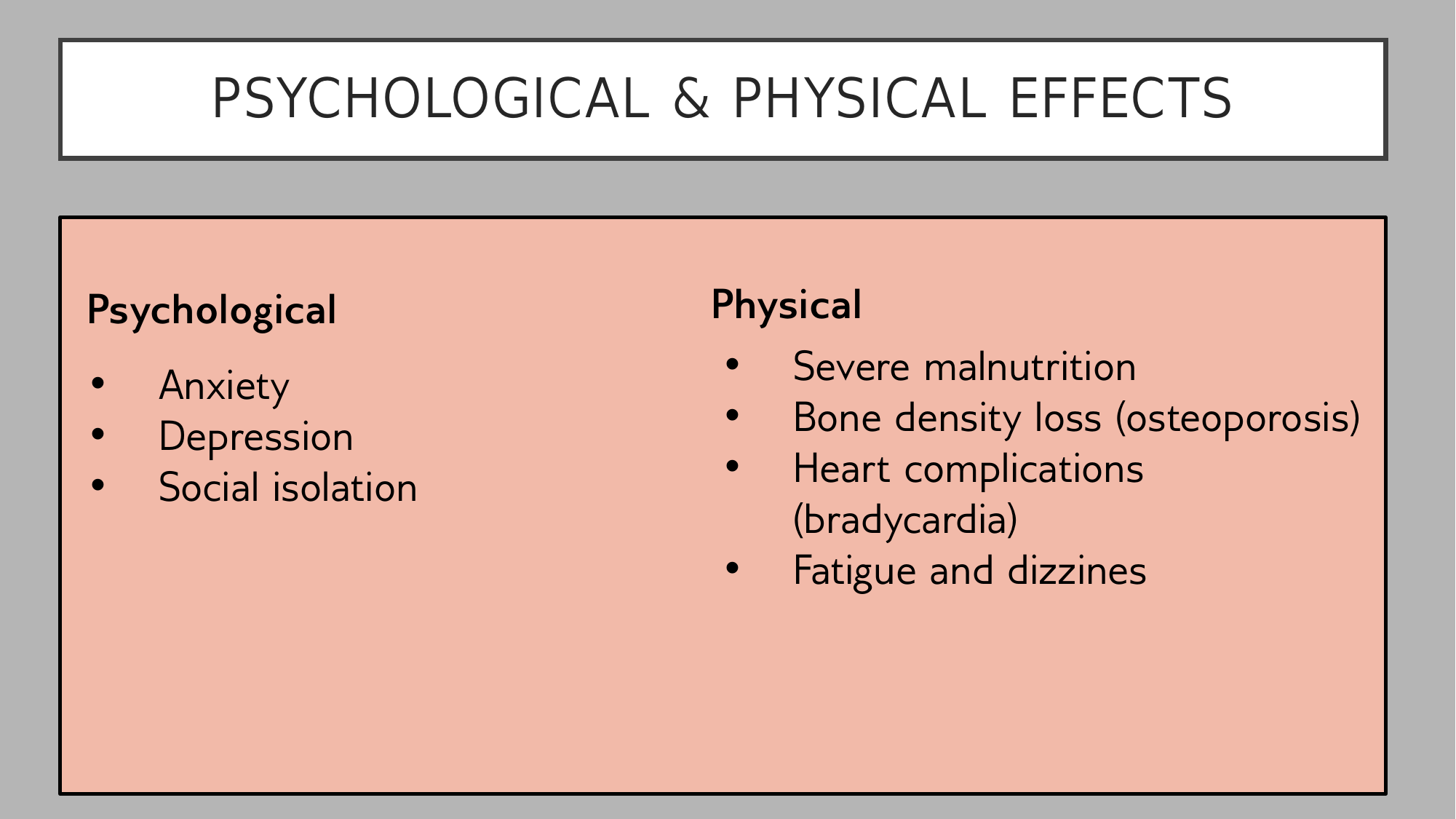

# Psychological & Physical Effects

Physical
Psychological
Severe malnutrition
Bone density loss (osteoporosis)
Heart complications (bradycardia)
Fatigue and dizzines
Anxiety
Depression
Social isolation